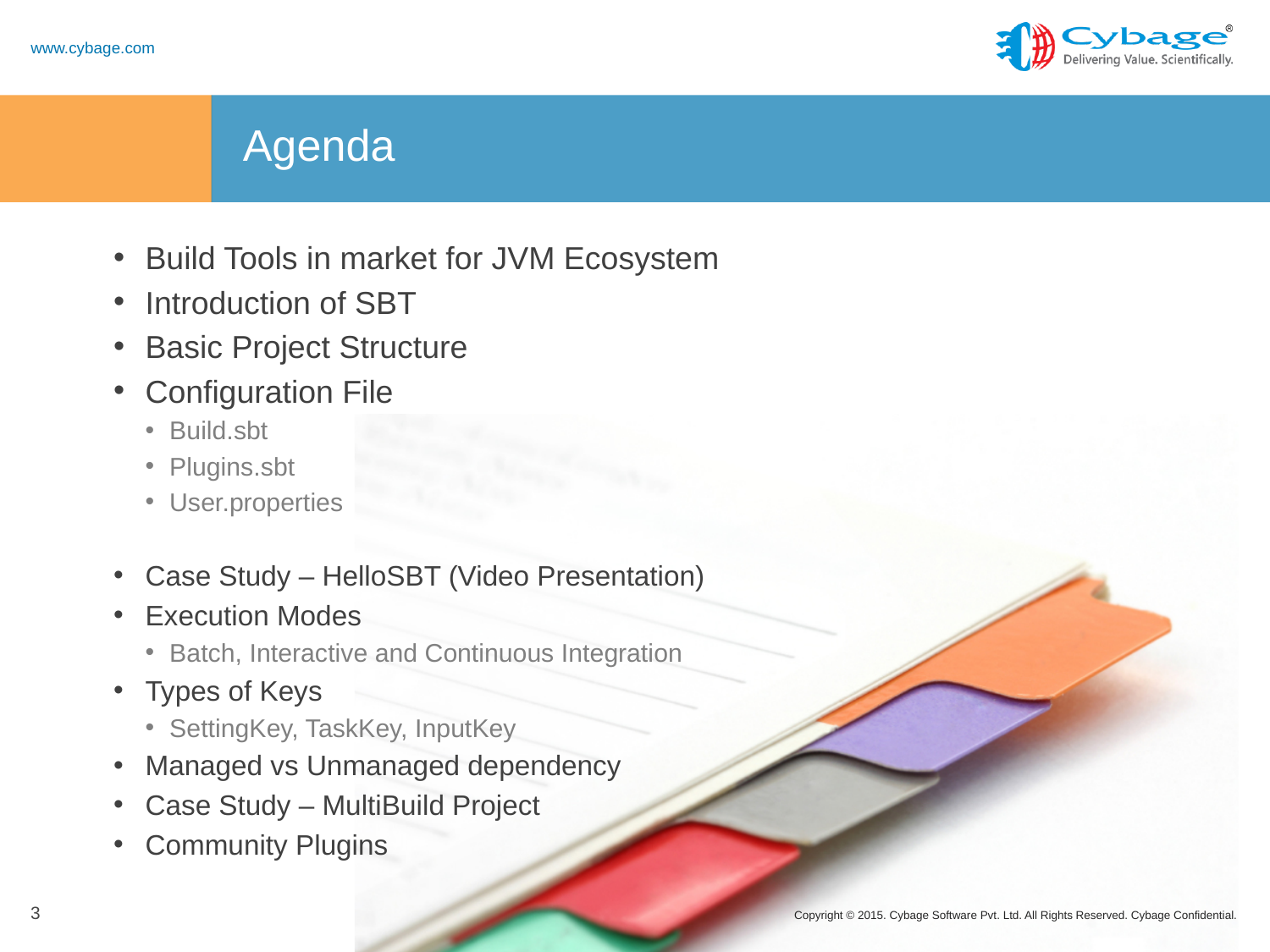

# Agenda
Build Tools in market for JVM Ecosystem
Introduction of SBT
Basic Project Structure
Configuration File
Build.sbt
Plugins.sbt
User.properties

Case Study – HelloSBT (Video Presentation)
Execution Modes
Batch, Interactive and Continuous Integration
Types of Keys
SettingKey, TaskKey, InputKey
Managed vs Unmanaged dependency
Case Study – MultiBuild Project
Community Plugins

3